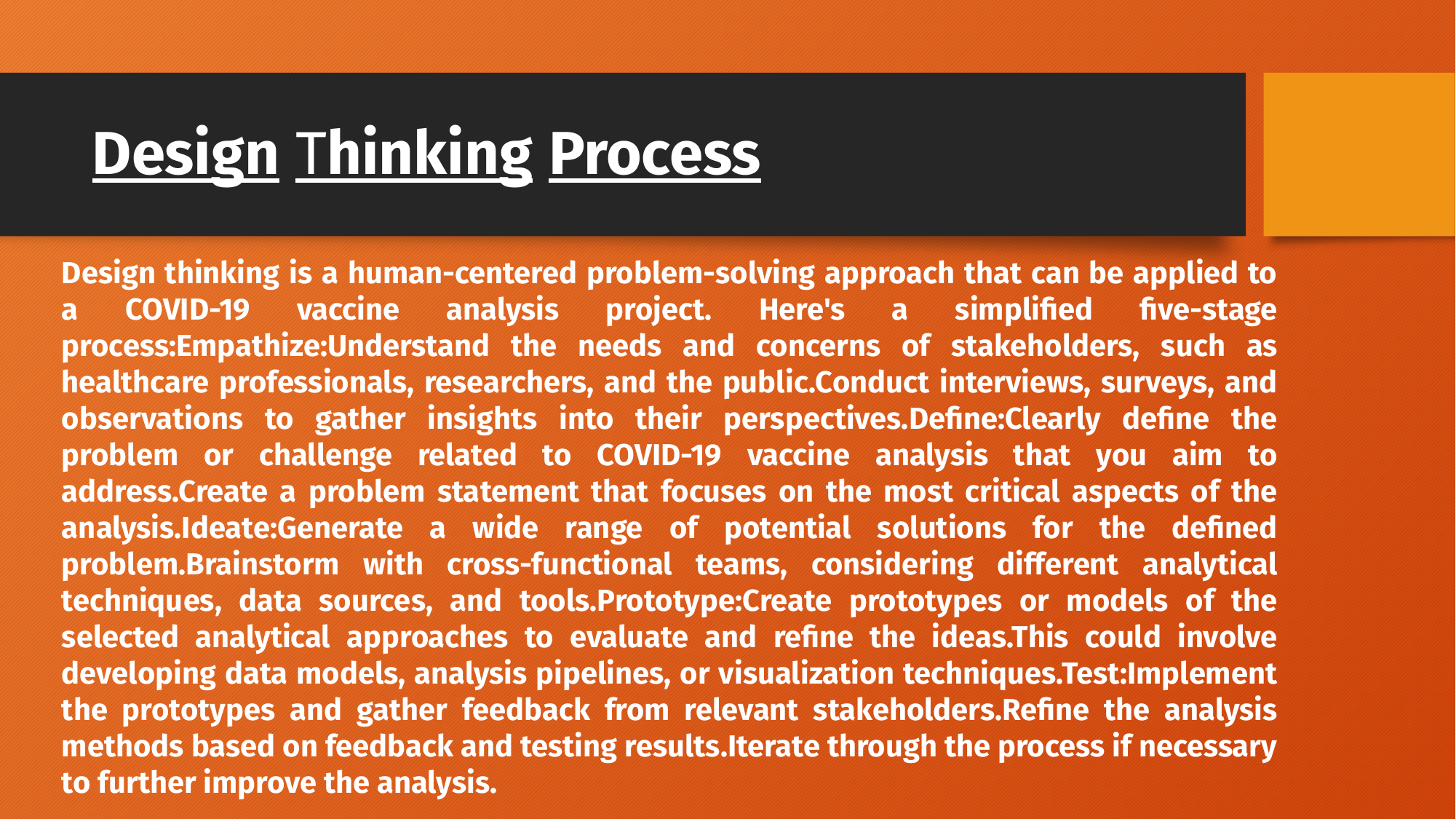

# Design Thinking Process
Design thinking is a human-centered problem-solving approach that can be applied to a COVID-19 vaccine analysis project. Here's a simplified five-stage process:Empathize:Understand the needs and concerns of stakeholders, such as healthcare professionals, researchers, and the public.Conduct interviews, surveys, and observations to gather insights into their perspectives.Define:Clearly define the problem or challenge related to COVID-19 vaccine analysis that you aim to address.Create a problem statement that focuses on the most critical aspects of the analysis.Ideate:Generate a wide range of potential solutions for the defined problem.Brainstorm with cross-functional teams, considering different analytical techniques, data sources, and tools.Prototype:Create prototypes or models of the selected analytical approaches to evaluate and refine the ideas.This could involve developing data models, analysis pipelines, or visualization techniques.Test:Implement the prototypes and gather feedback from relevant stakeholders.Refine the analysis methods based on feedback and testing results.Iterate through the process if necessary to further improve the analysis.